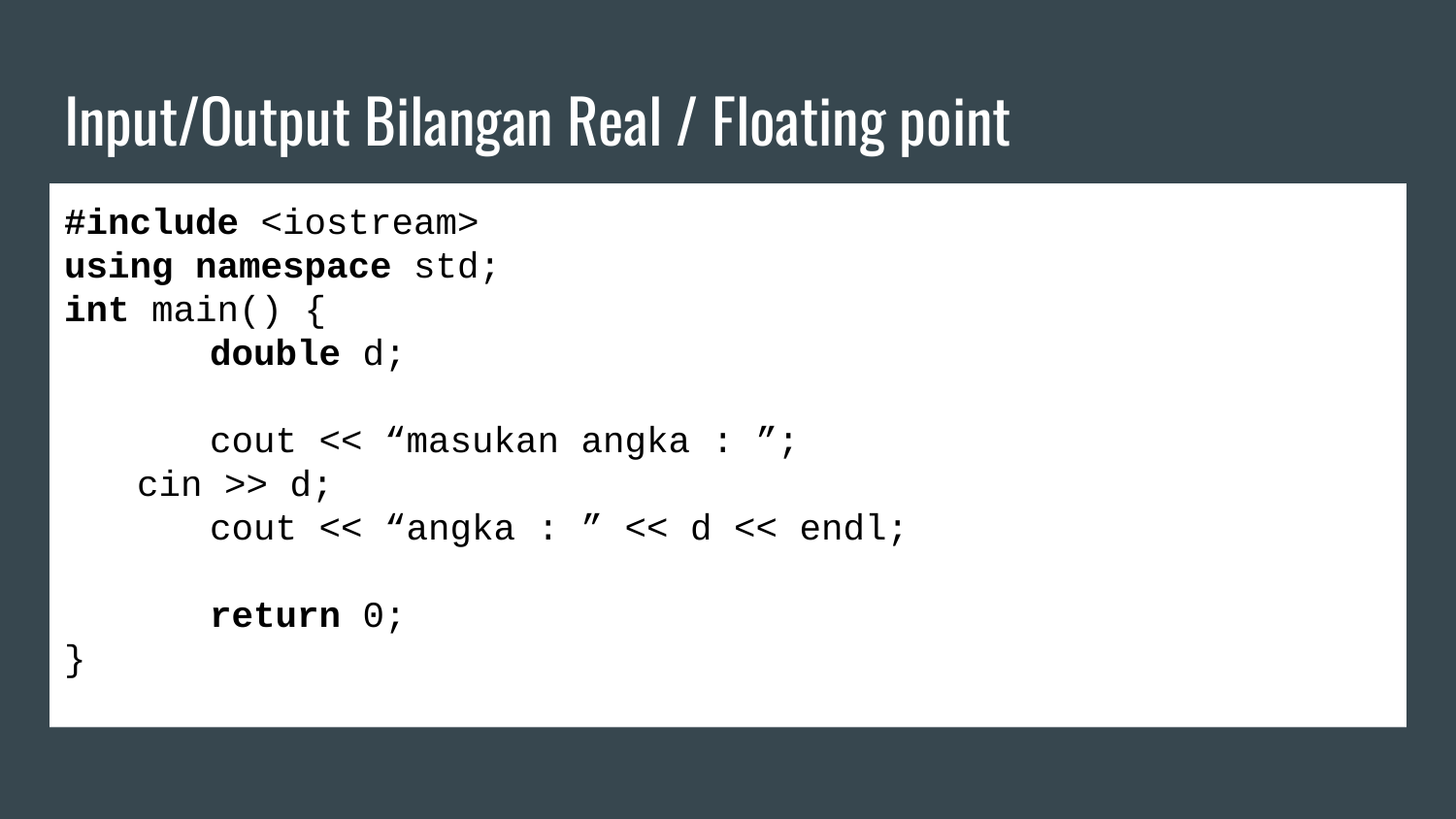

# Input/Output Bilangan Real / Floating point

#include <iostream>
using namespace std;
int main() {
	double d;

	cout << “masukan angka : ”;
cin >> d;
	cout << “angka : ” << d << endl;

	return 0;
}